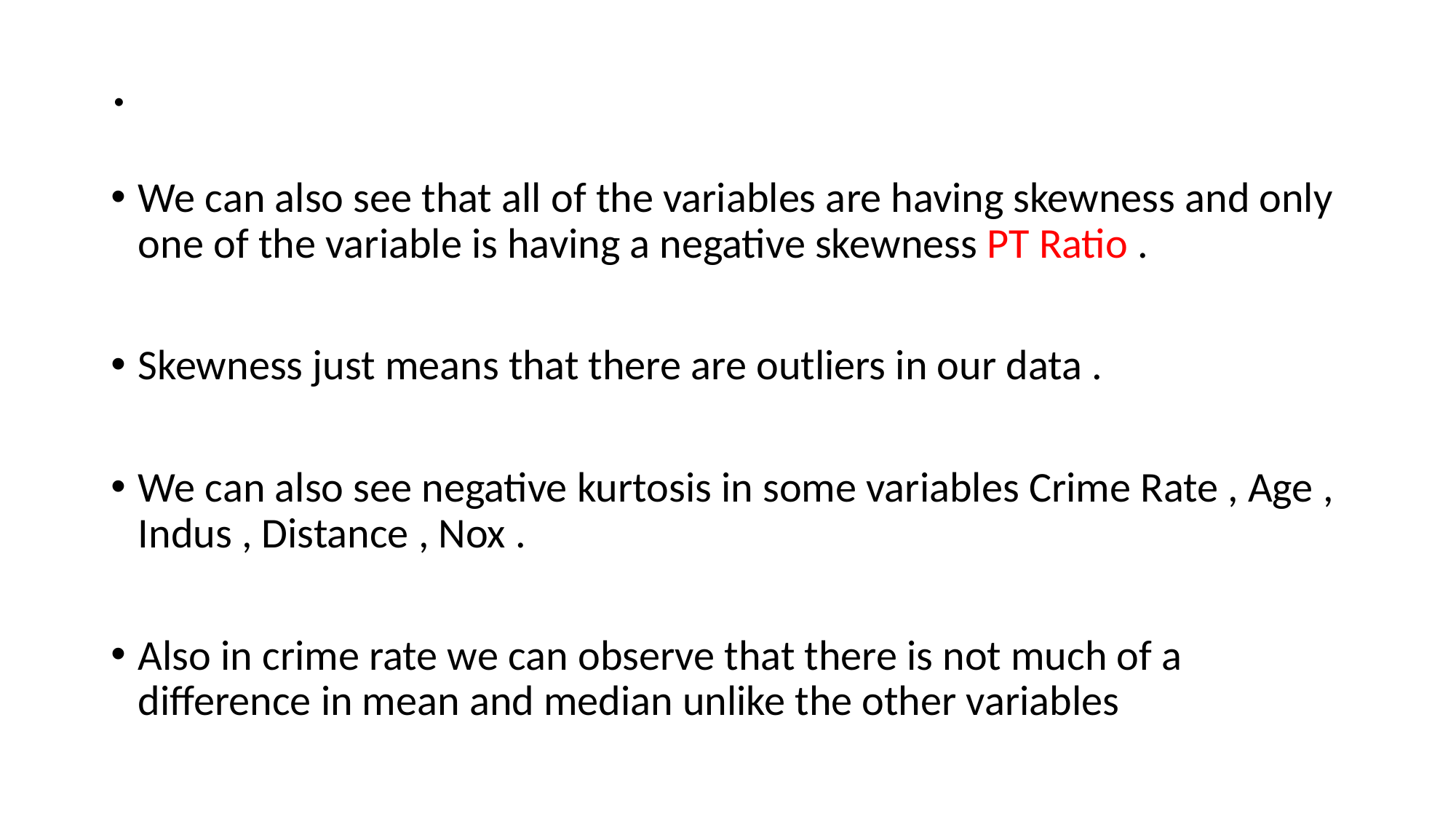

# .
We can also see that all of the variables are having skewness and only one of the variable is having a negative skewness PT Ratio .

Skewness just means that there are outliers in our data .

We can also see negative kurtosis in some variables Crime Rate , Age , Indus , Distance , Nox .

Also in crime rate we can observe that there is not much of a difference in mean and median unlike the other variables